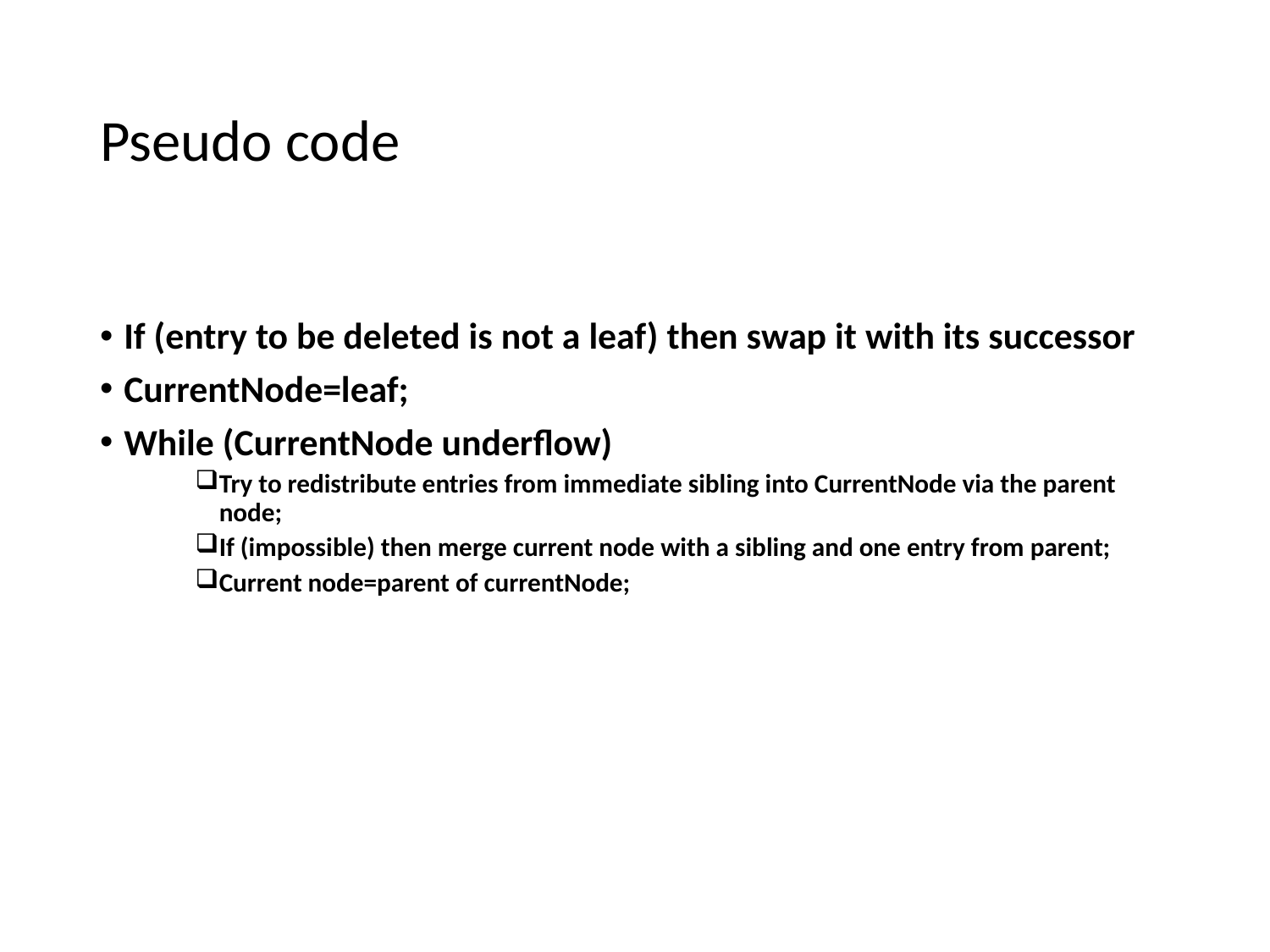

# Pseudo code

If (entry to be deleted is not a leaf) then swap it with its successor
CurrentNode=leaf;
While (CurrentNode underflow)
Try to redistribute entries from immediate sibling into CurrentNode via the parent node;
If (impossible) then merge current node with a sibling and one entry from parent;
Current node=parent of currentNode;